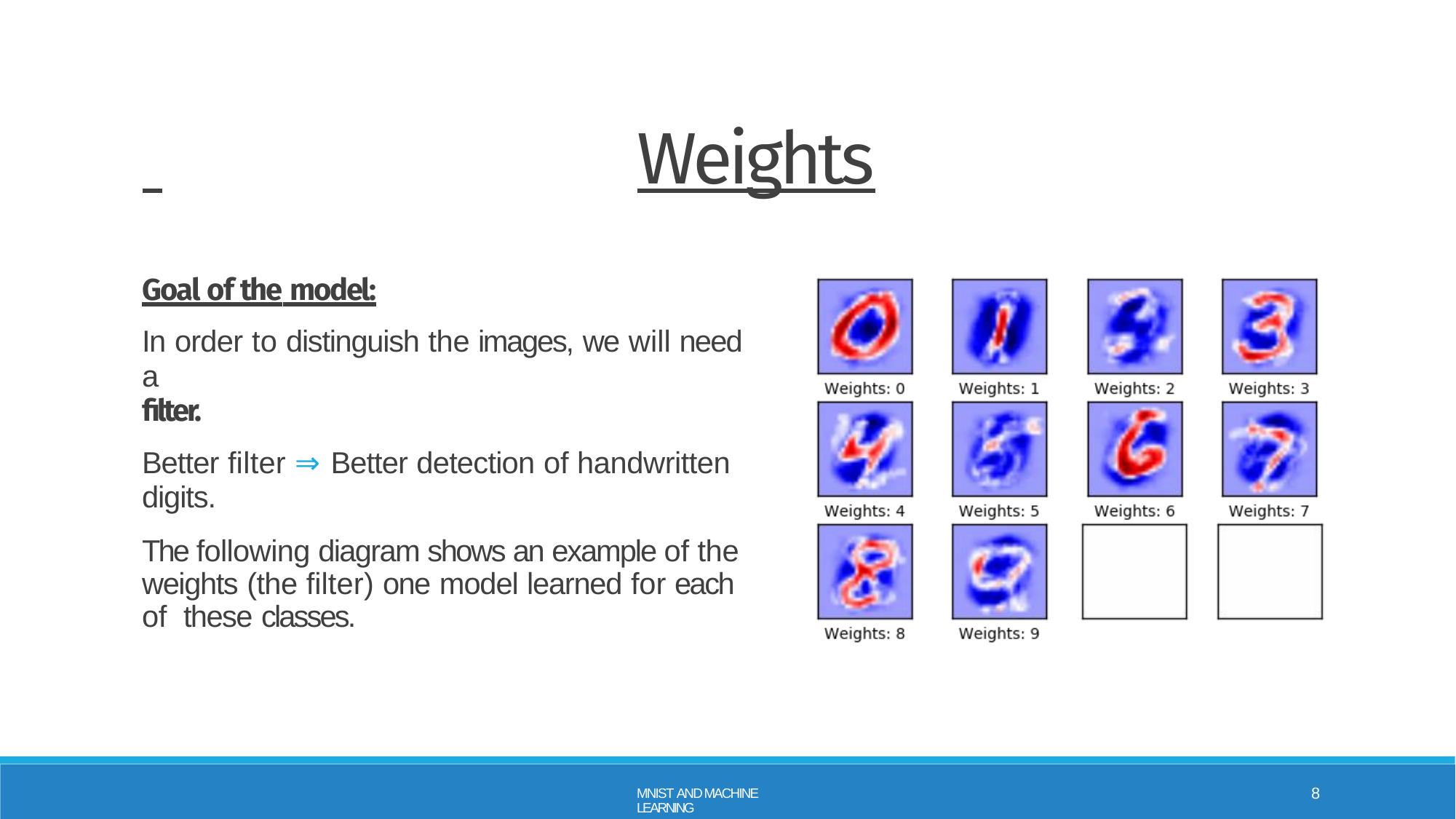

# Weights
Goal of the model:
In order to distinguish the images, we will need a
filter.
Better filter ⇒ Better detection of handwritten
digits.
The following diagram shows an example of the  weights (the filter) one model learned for each of  these classes.

8
MNIST AND MACHINE LEARNING